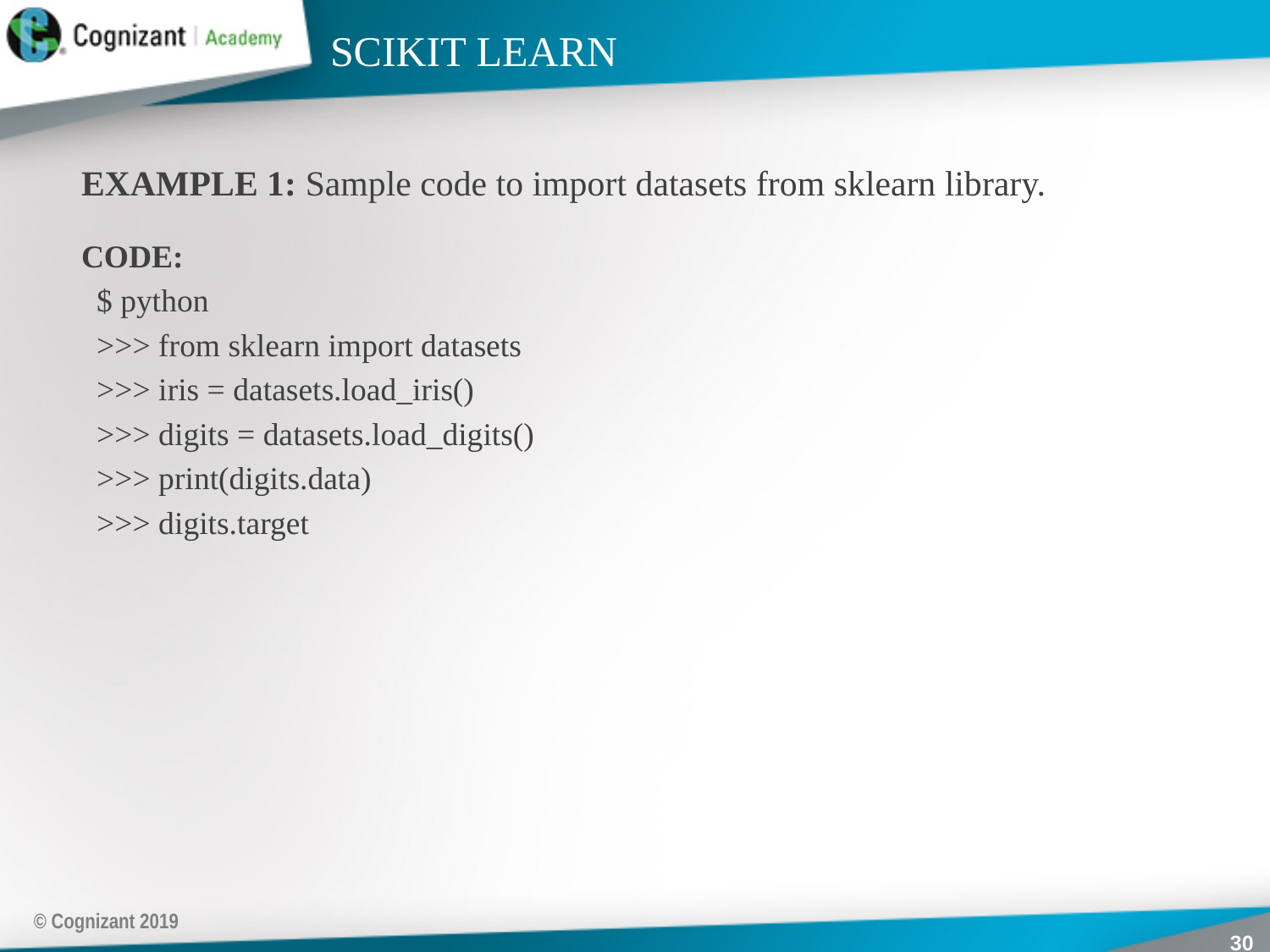

# SCIKIT LEARN
EXAMPLE 1: Sample code to import datasets from sklearn library.
CODE:
$ python
>>> from sklearn import datasets
>>> iris = datasets.load_iris()
>>> digits = datasets.load_digits()
>>> print(digits.data)
>>> digits.target

© Cognizant 2019
30